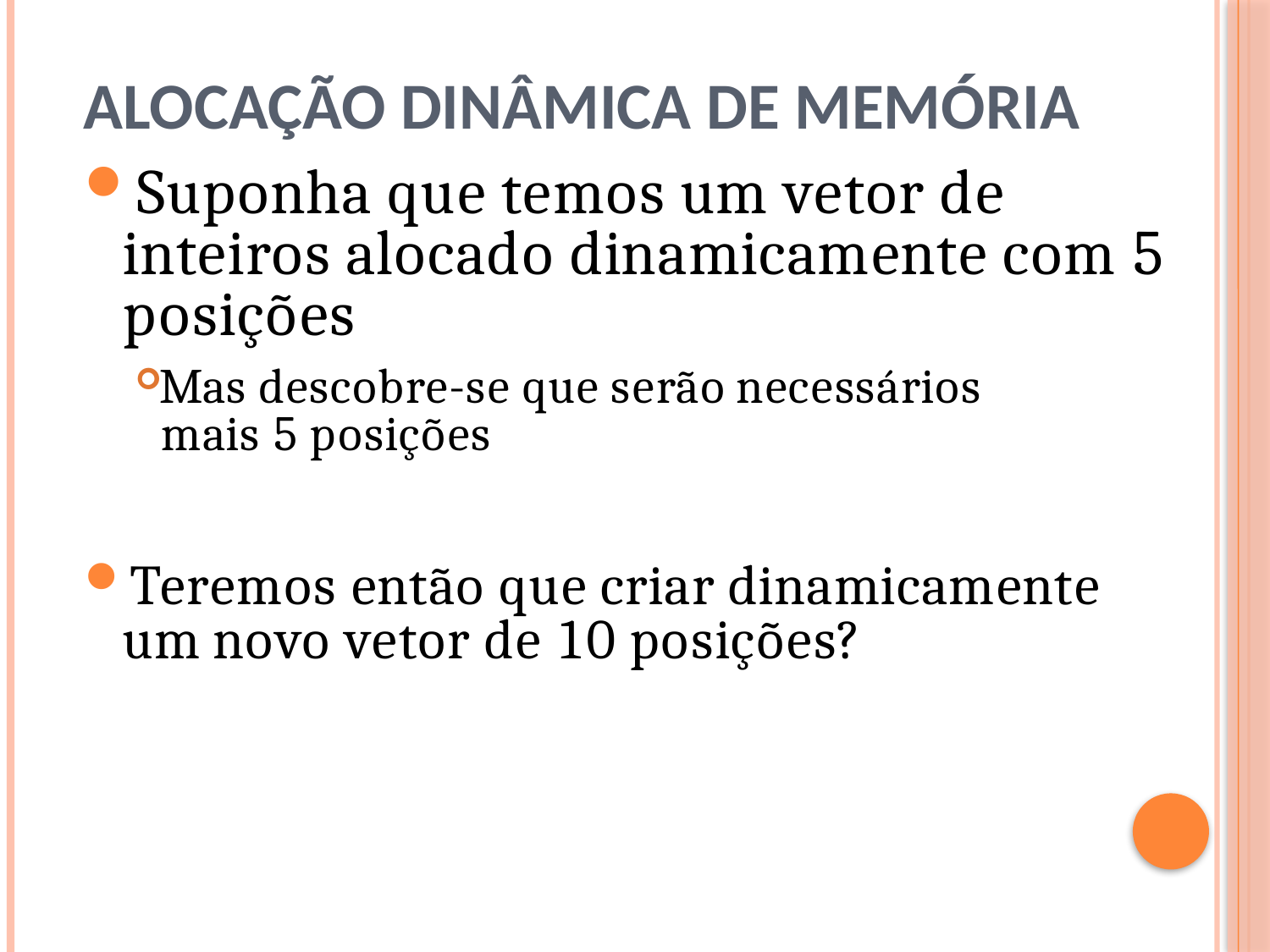

# Alocação Dinâmica de Memória
Suponha que temos um vetor de inteiros alocado dinamicamente com 5 posições
Mas descobre-se que serão necessários
mais 5 posições

Teremos então que criar dinamicamente um novo vetor de 10 posições?